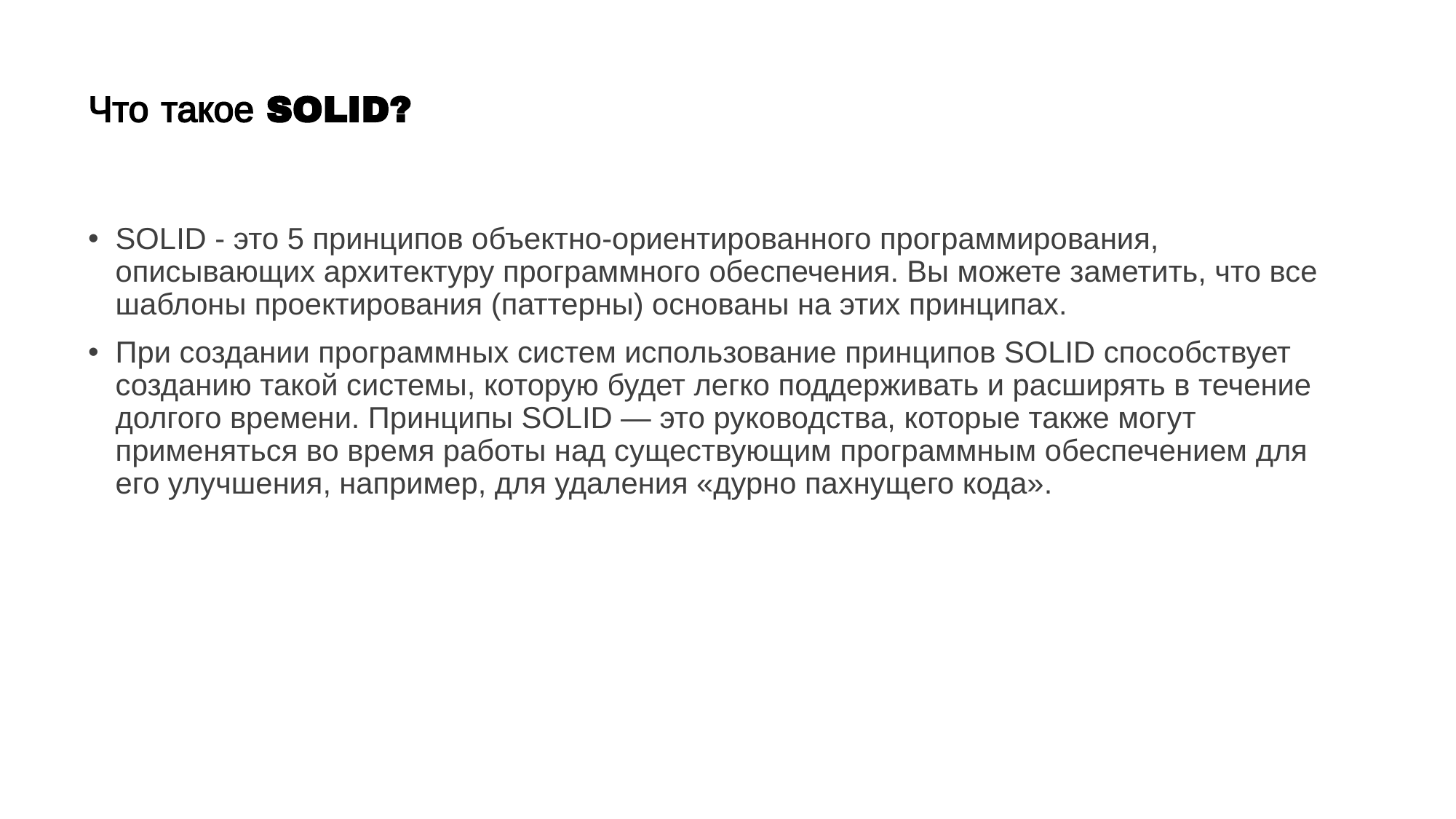

# Что такое SOLID?
SOLID - это 5 принципов объектно-ориентированного программирования, описывающих архитектуру программного обеспечения. Вы можете заметить, что все шаблоны проектирования (паттерны) основаны на этих принципах.
При создании программных систем использование принципов SOLID способствует созданию такой системы, которую будет легко поддерживать и расширять в течение долгого времени. Принципы SOLID — это руководства, которые также могут применяться во время работы над существующим программным обеспечением для его улучшения, например, для удаления «дурно пахнущего кода».